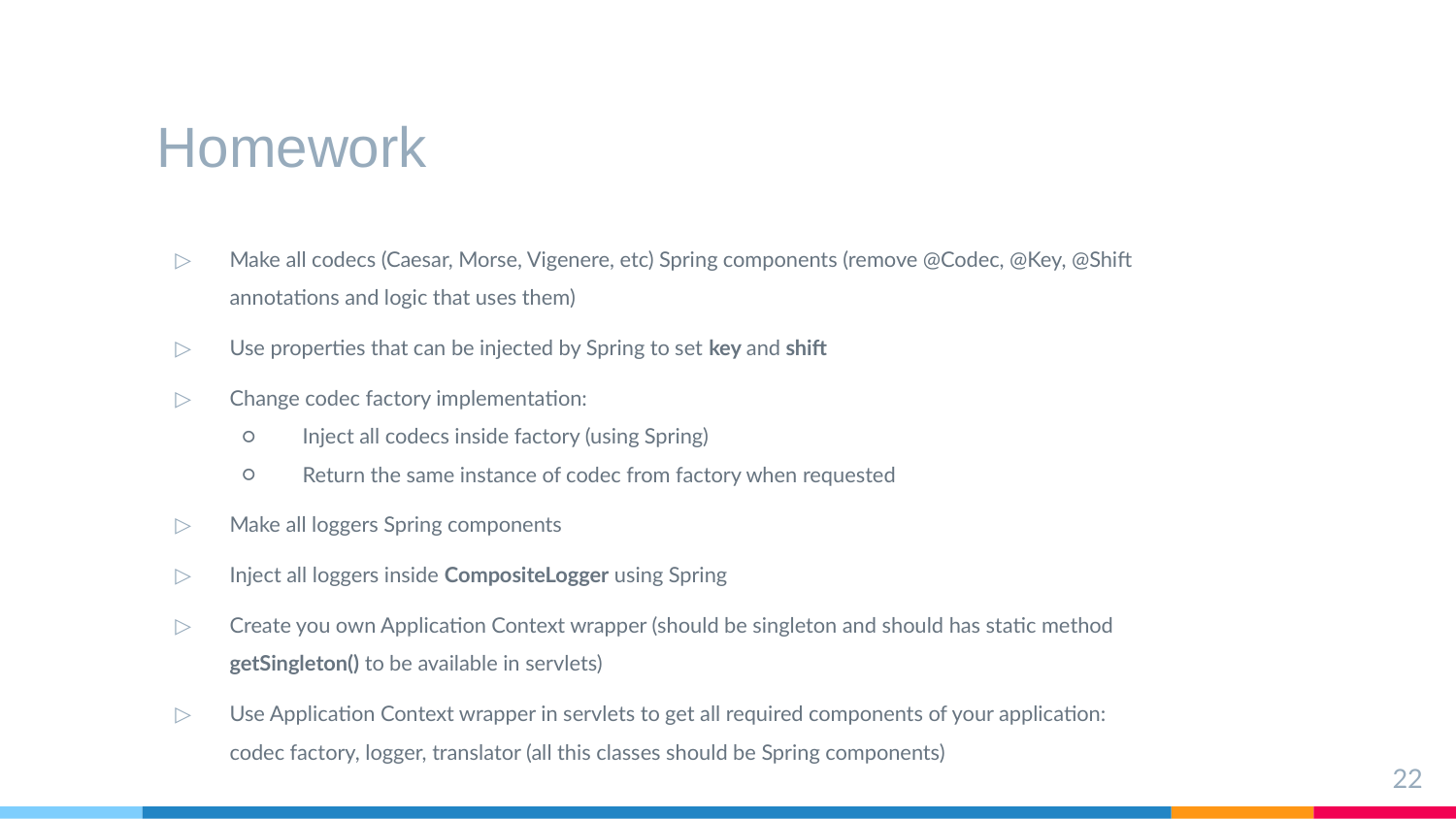

# Homework
Make all codecs (Caesar, Morse, Vigenere, etc) Spring components (remove @Codec, @Key, @Shift annotations and logic that uses them)
Use properties that can be injected by Spring to set key and shift
Change codec factory implementation:
Inject all codecs inside factory (using Spring)
Return the same instance of codec from factory when requested
Make all loggers Spring components
Inject all loggers inside CompositeLogger using Spring
Create you own Application Context wrapper (should be singleton and should has static method getSingleton() to be available in servlets)
Use Application Context wrapper in servlets to get all required components of your application: codec factory, logger, translator (all this classes should be Spring components)
22